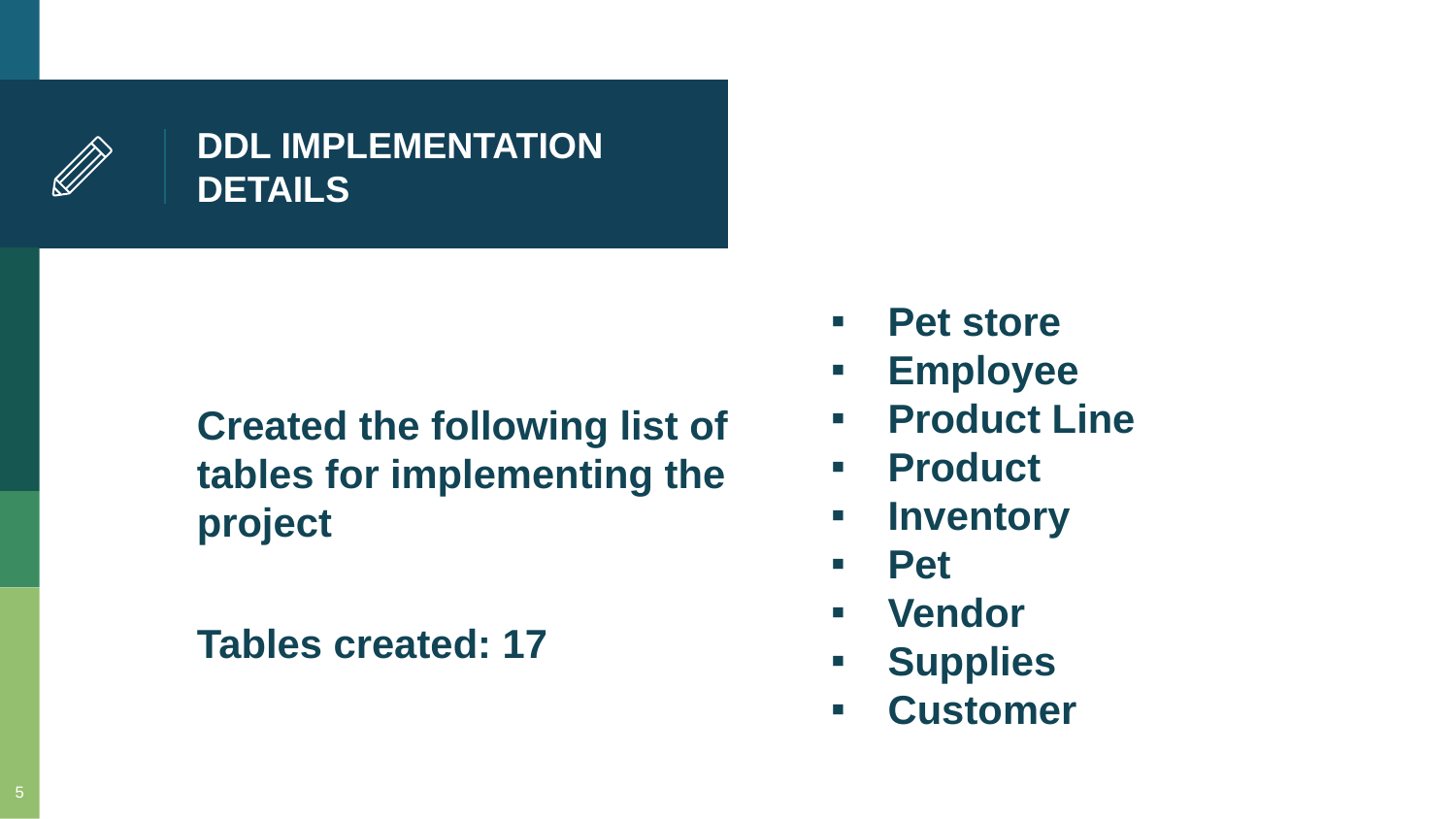

# DDL IMPLEMENTATION DETAILS

Created the following list of tables for implementing the project

Tables created: 17
Pet store
Employee
Product Line
Product
Inventory
Pet
Vendor
Supplies
Customer
5